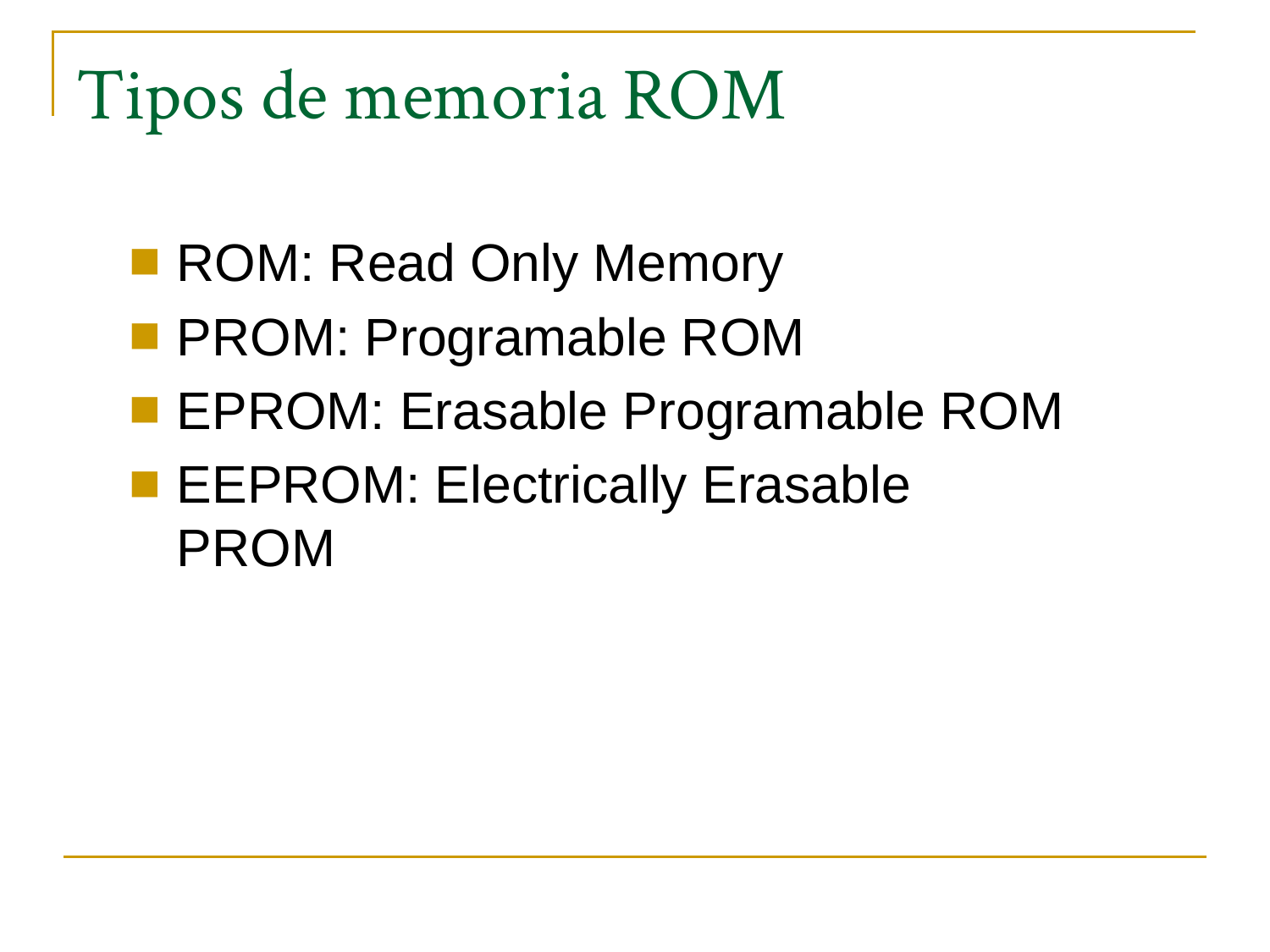

# Tipos de memoria ROM
ROM: Read Only Memory
PROM: Programable ROM
EPROM: Erasable Programable ROM
EEPROM: Electrically Erasable PROM